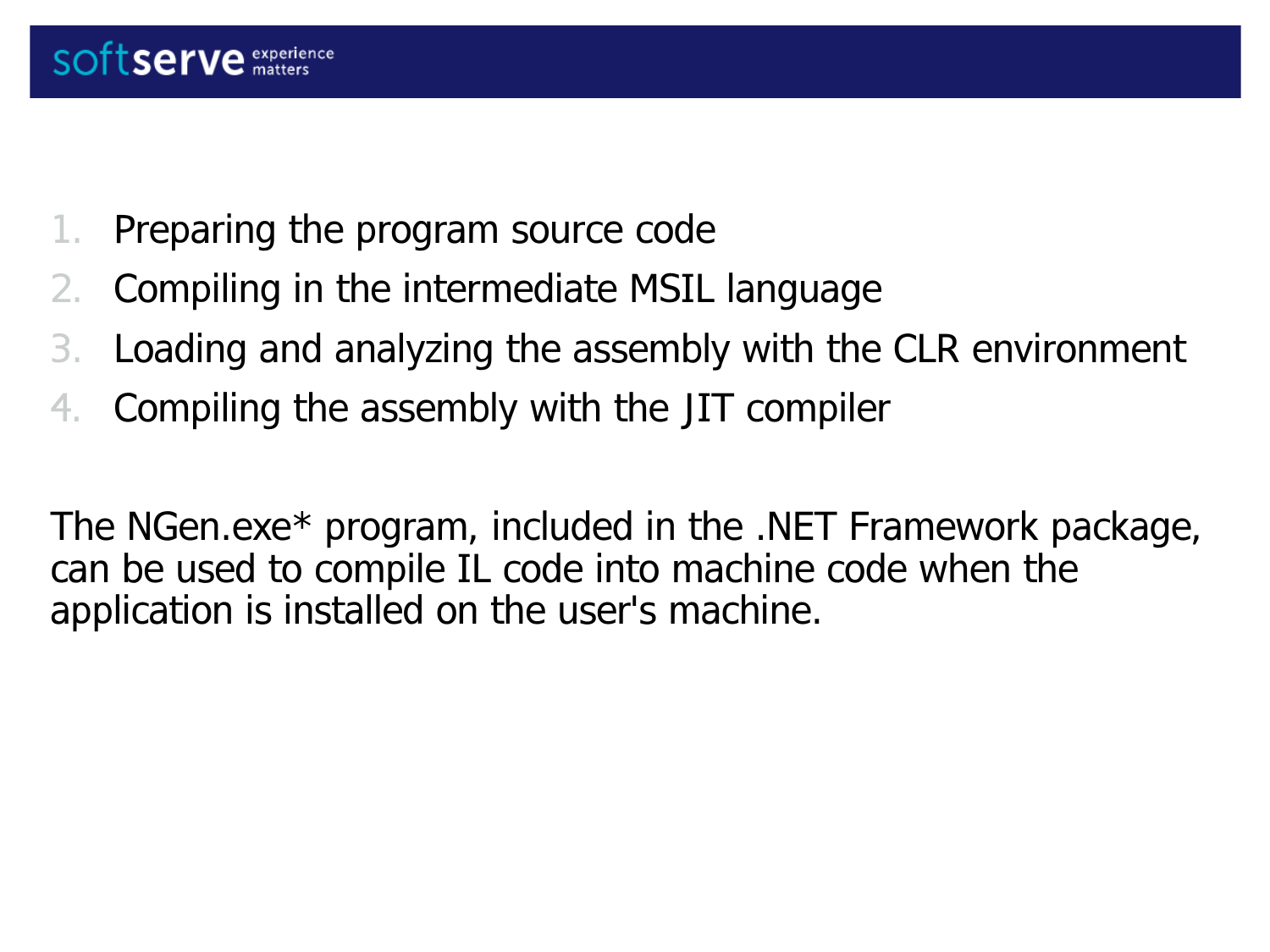

Preparing the program source code
Compiling in the intermediate MSIL language
Loading and analyzing the assembly with the CLR environment
Compiling the assembly with the JIT compiler

The NGen.exe* program, included in the .NET Framework package, can be used to compile IL code into machine code when the application is installed on the user's machine.